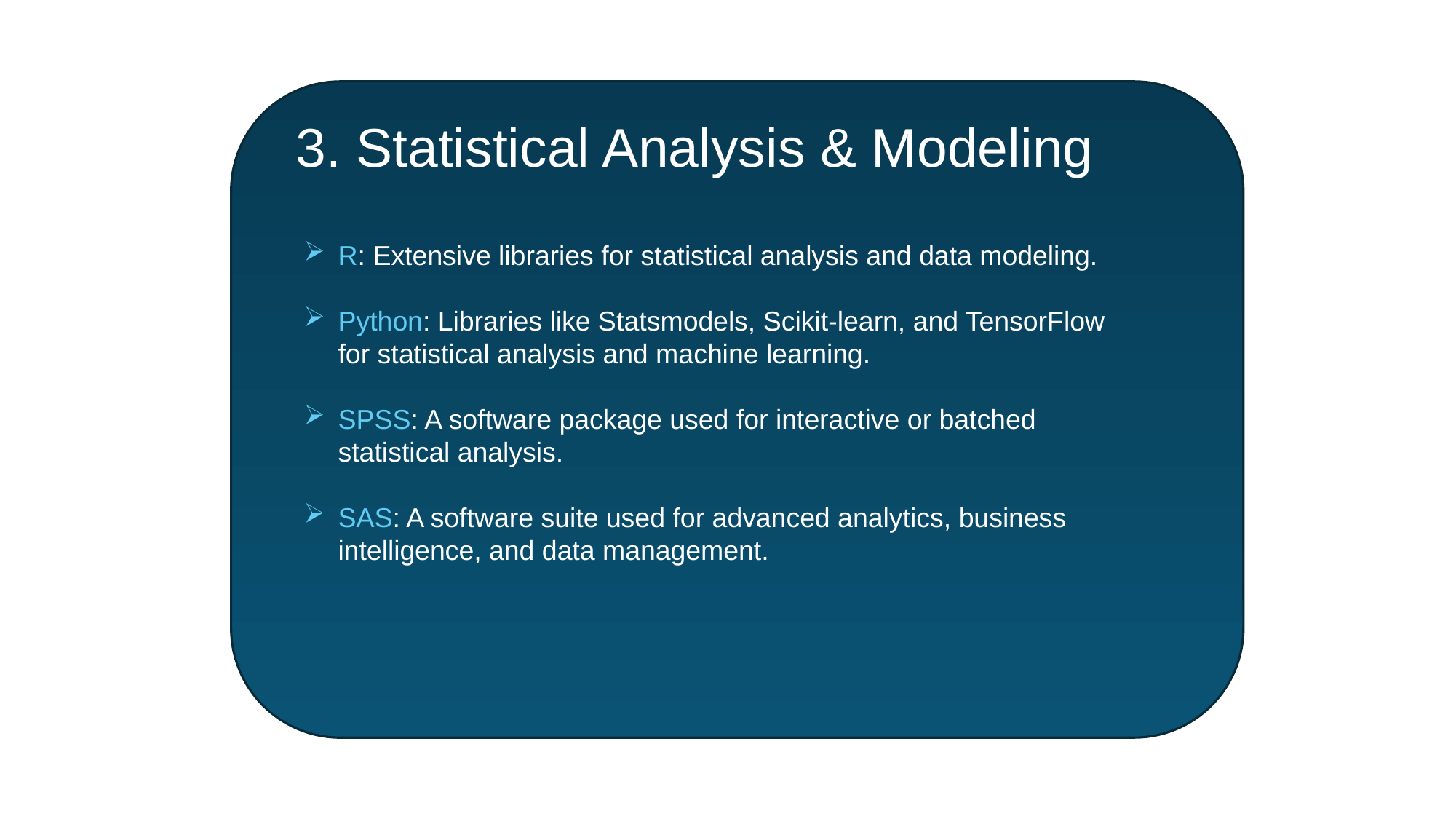

3. Statistical Analysis & Modeling
R: Extensive libraries for statistical analysis and data modeling.

Python: Libraries like Statsmodels, Scikit-learn, and TensorFlow for statistical analysis and machine learning.

SPSS: A software package used for interactive or batched statistical analysis.

SAS: A software suite used for advanced analytics, business intelligence, and data management.